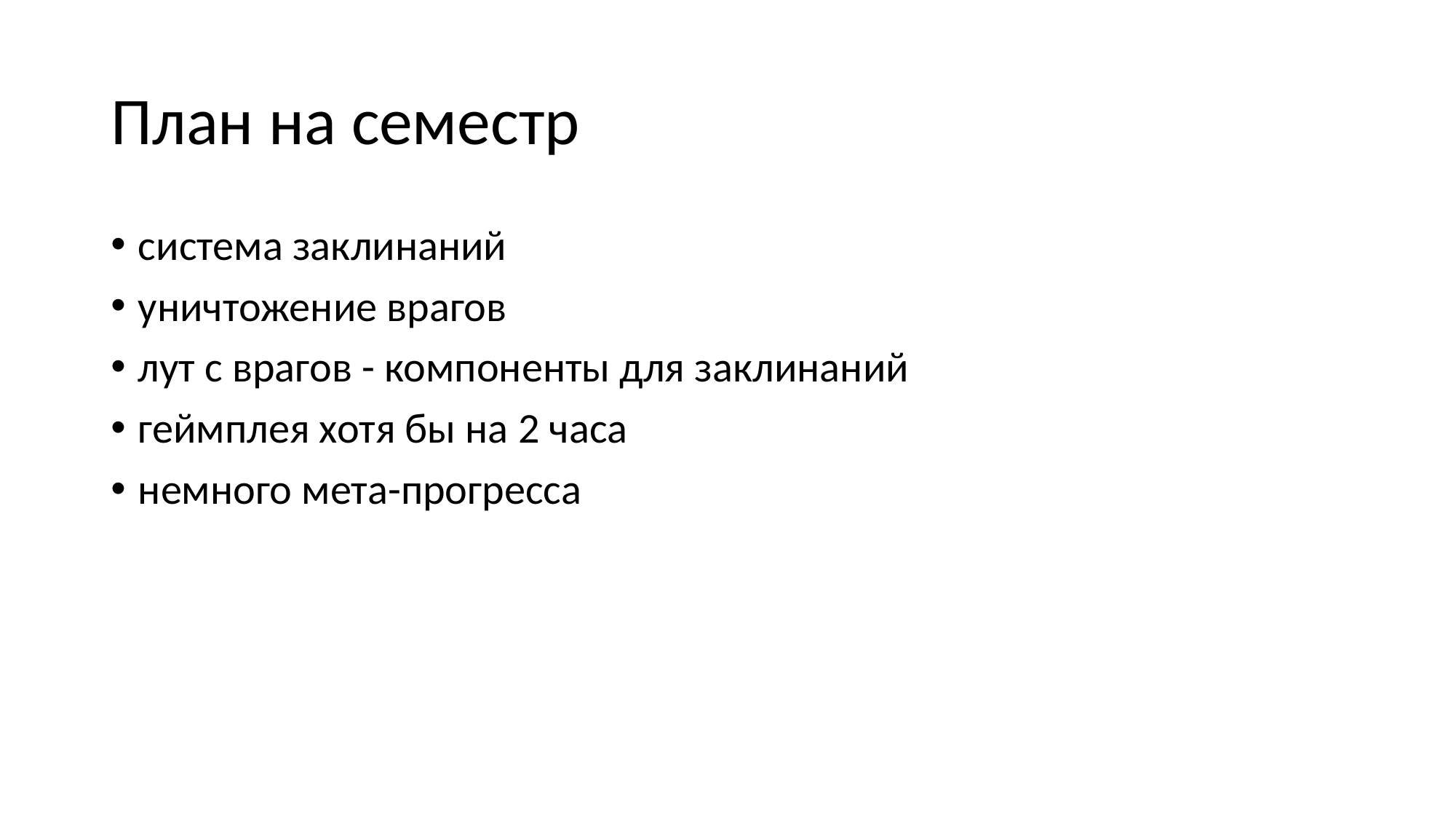

# План на семестр
система заклинаний
уничтожение врагов
лут с врагов - компоненты для заклинаний
геймплея хотя бы на 2 часа
немного мета-прогресса